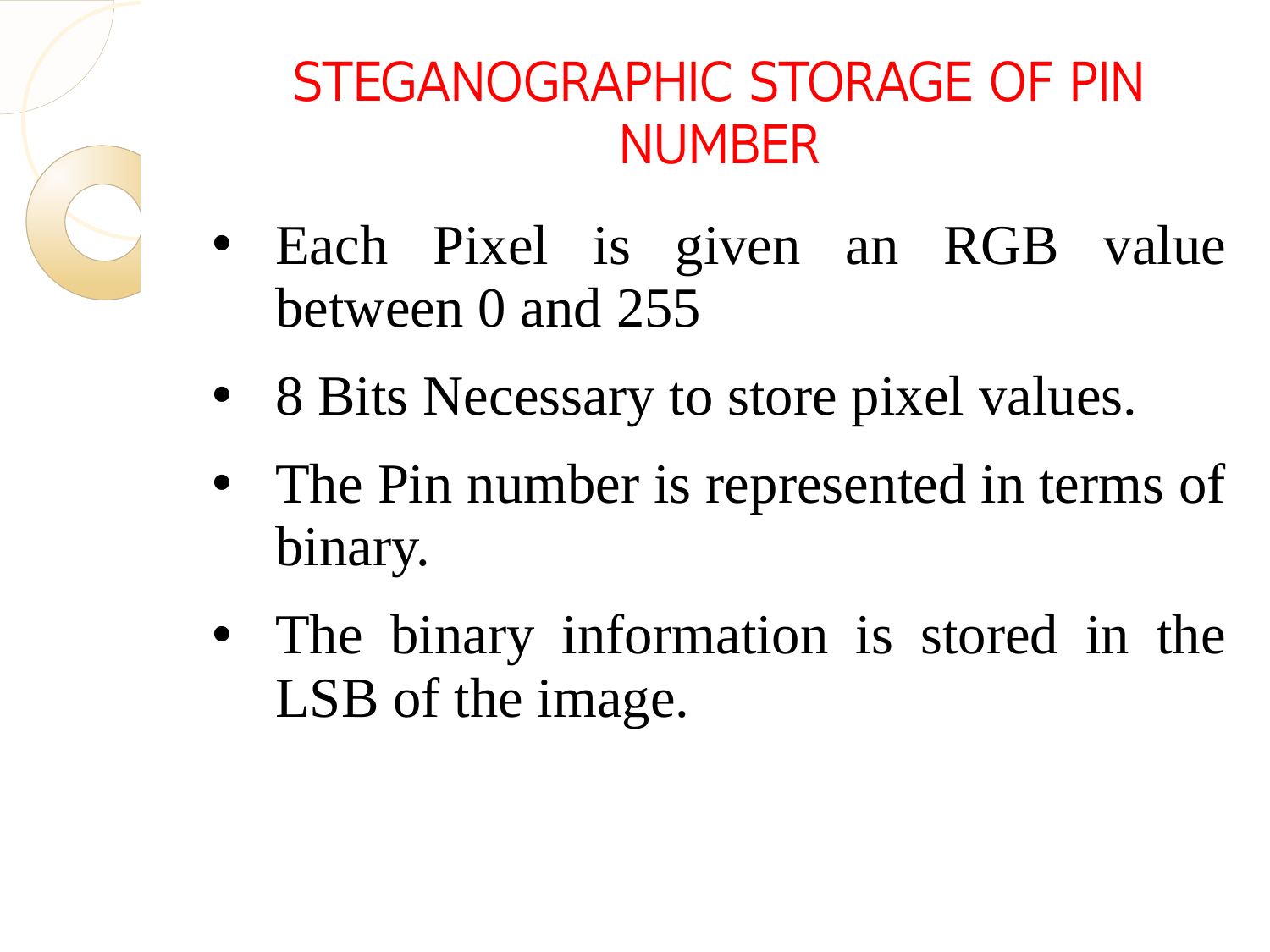

# STEGANOGRAPHIC STORAGE OF PIN NUMBER
Each Pixel is given an RGB value between 0 and 255
8 Bits Necessary to store pixel values.
The Pin number is represented in terms of binary.
The binary information is stored in the LSB of the image.